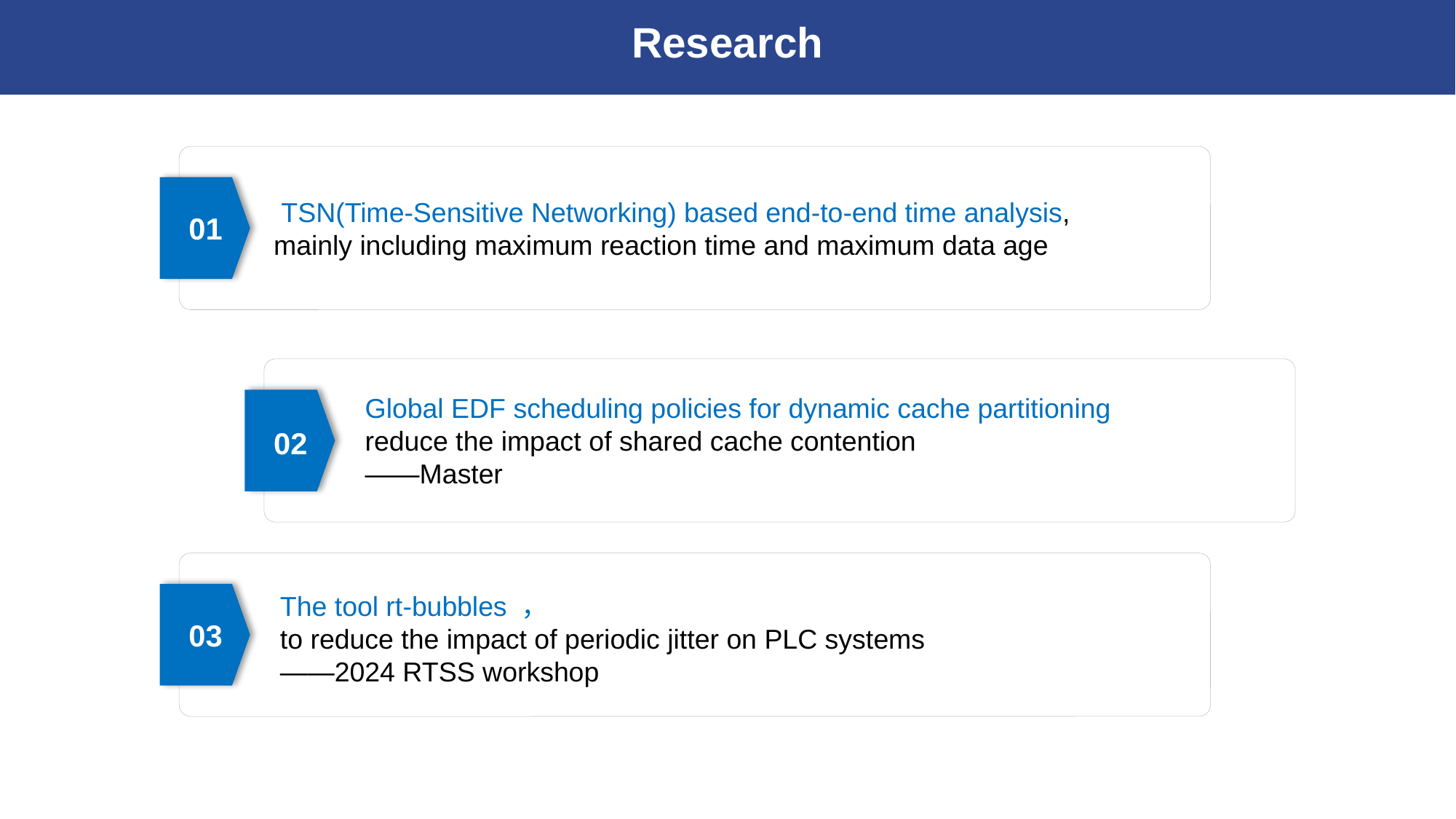

Research

 TSN(Time-Sensitive Networking) based end-to-end time analysis,
mainly including maximum reaction time and maximum data age
01

02
Global EDF scheduling policies for dynamic cache partitioning
reduce the impact of shared cache contention
——Master

03
The tool rt-bubbles ，
to reduce the impact of periodic jitter on PLC systems
——2024 RTSS workshop